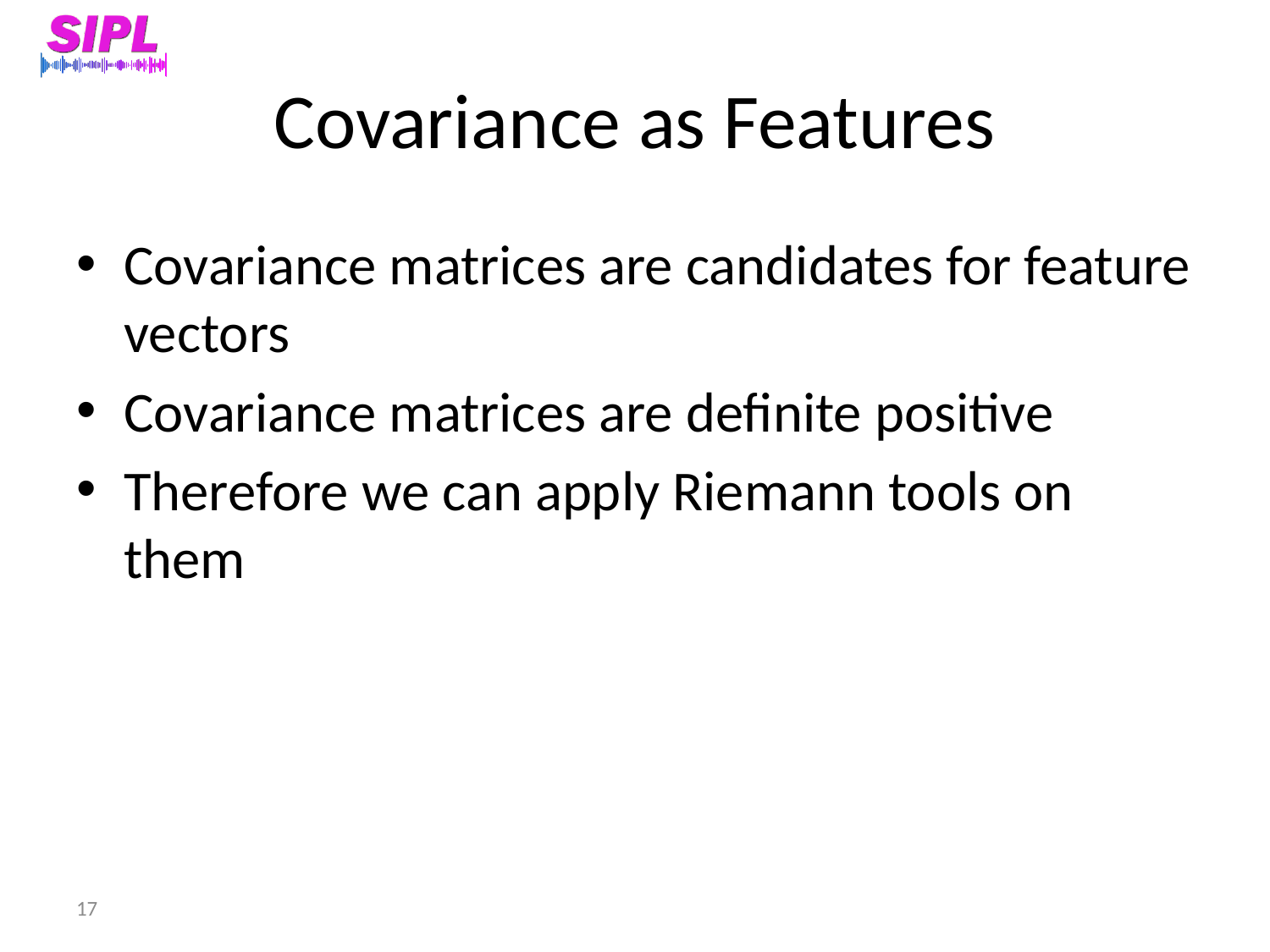

# Covariance as Features
Covariance matrices are candidates for feature vectors
Covariance matrices are definite positive
Therefore we can apply Riemann tools on them
17